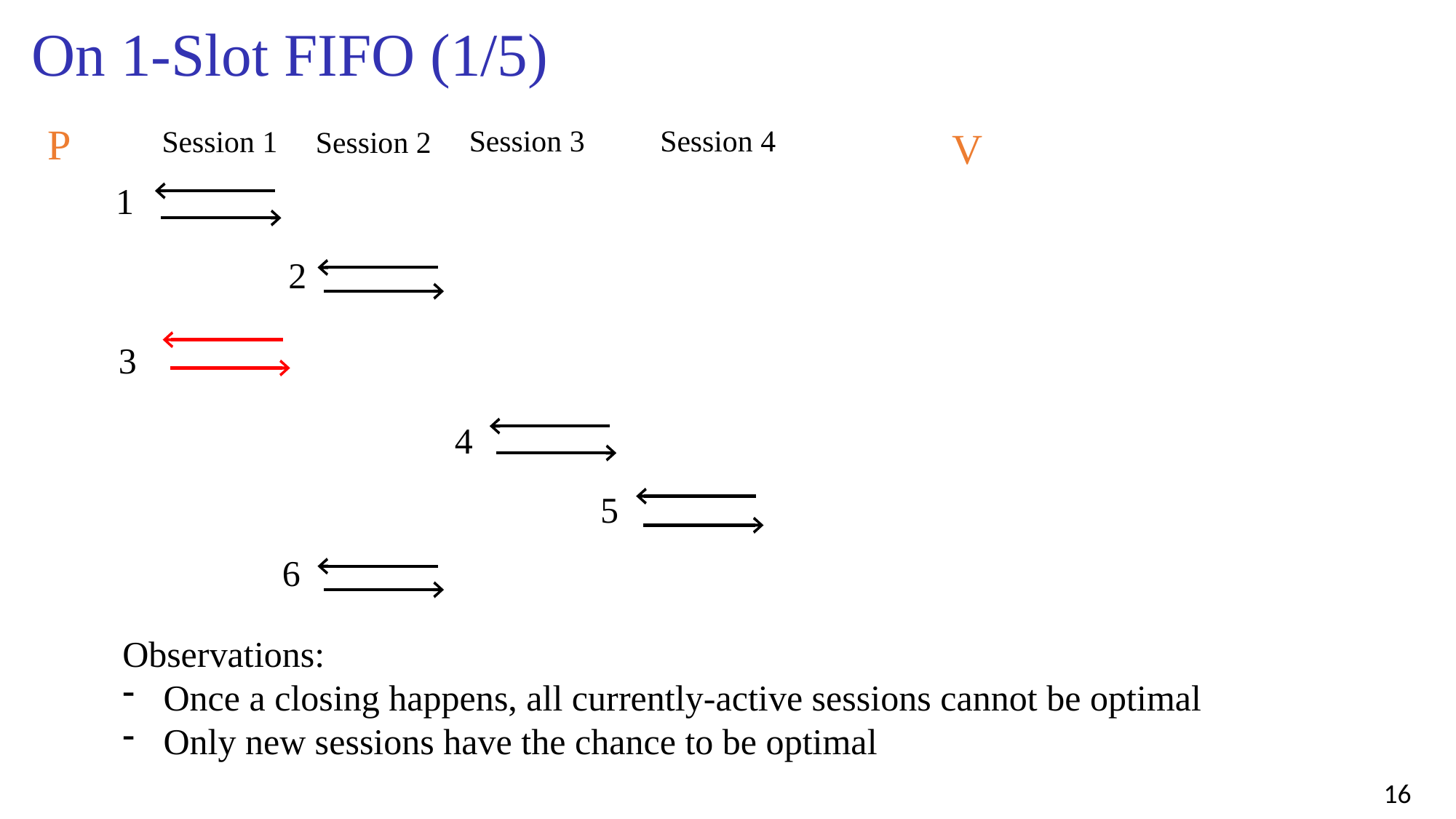

# On 1-Slot FIFO (1/5)
P
Session 4
V
Session 3
Session 1
Session 2
1
2
3
4
5
6
Observations:
Once a closing happens, all currently-active sessions cannot be optimal
Only new sessions have the chance to be optimal